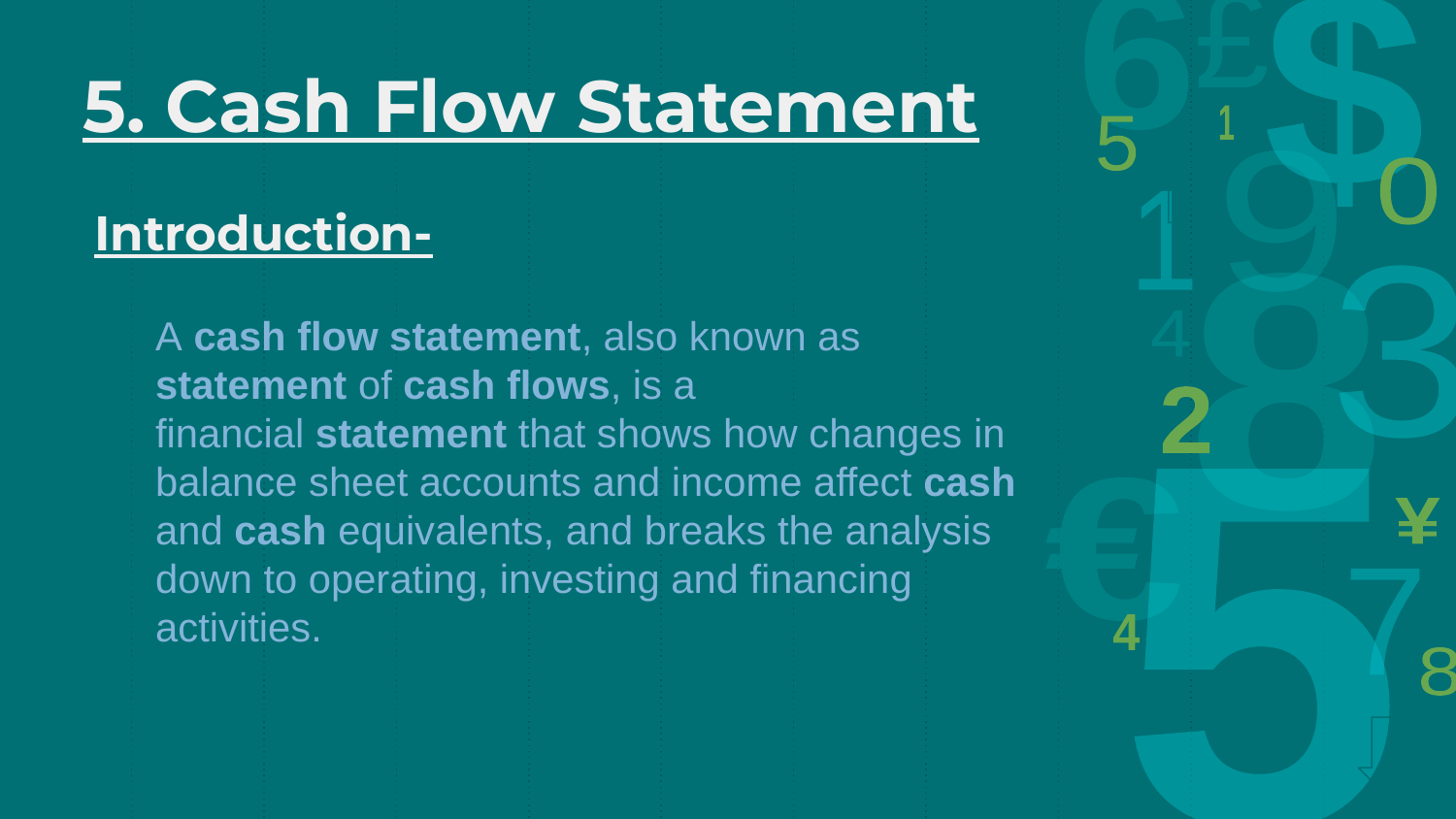

16
# 5. Cash Flow Statement
Introduction-
	A cash flow statement, also known as statement of cash flows, is a financial statement that shows how changes in balance sheet accounts and income affect cash and cash equivalents, and breaks the analysis down to operating, investing and financing activities.